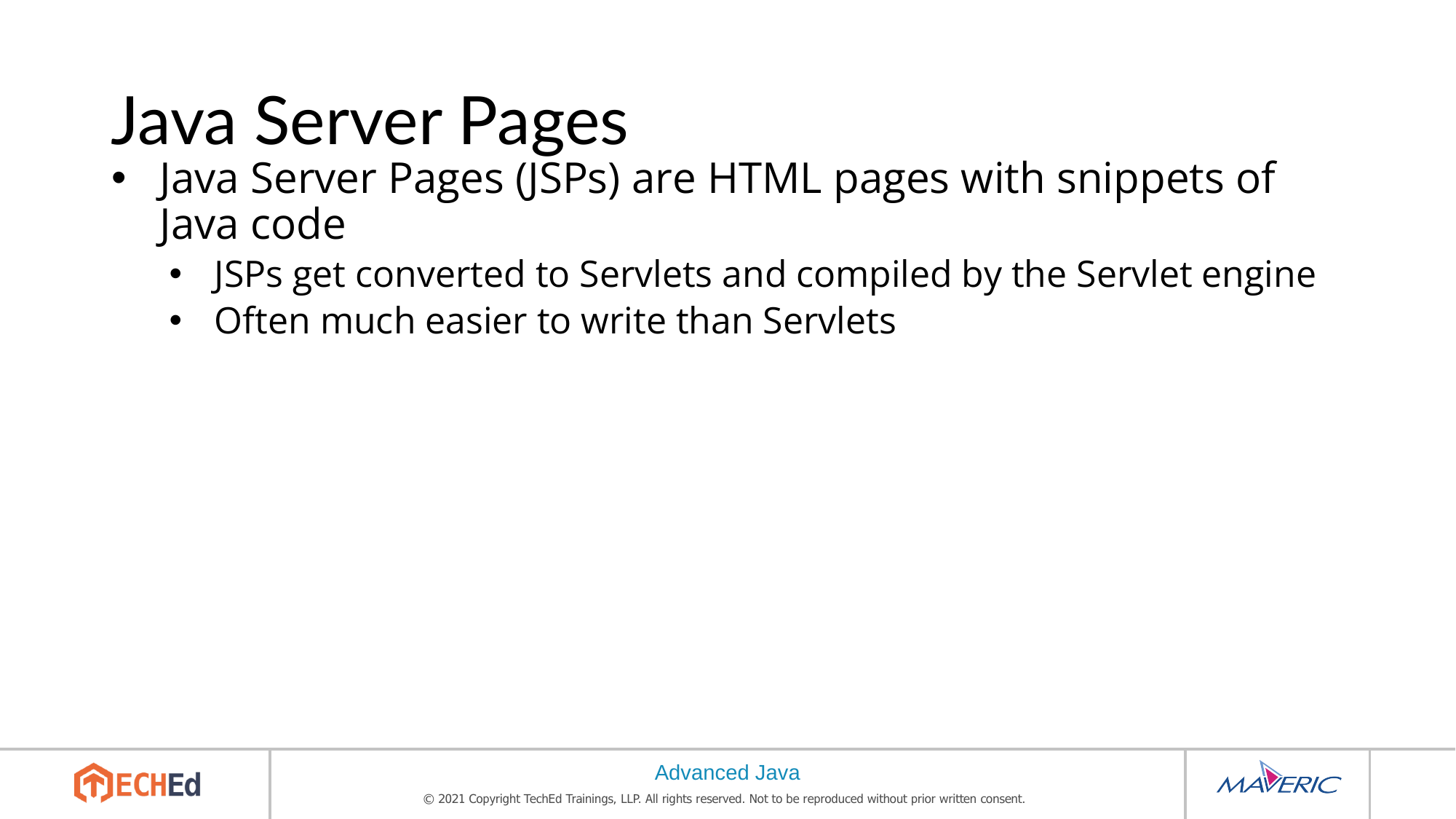

# Java Server Pages
Java Server Pages (JSPs) are HTML pages with snippets of Java code
JSPs get converted to Servlets and compiled by the Servlet engine
Often much easier to write than Servlets